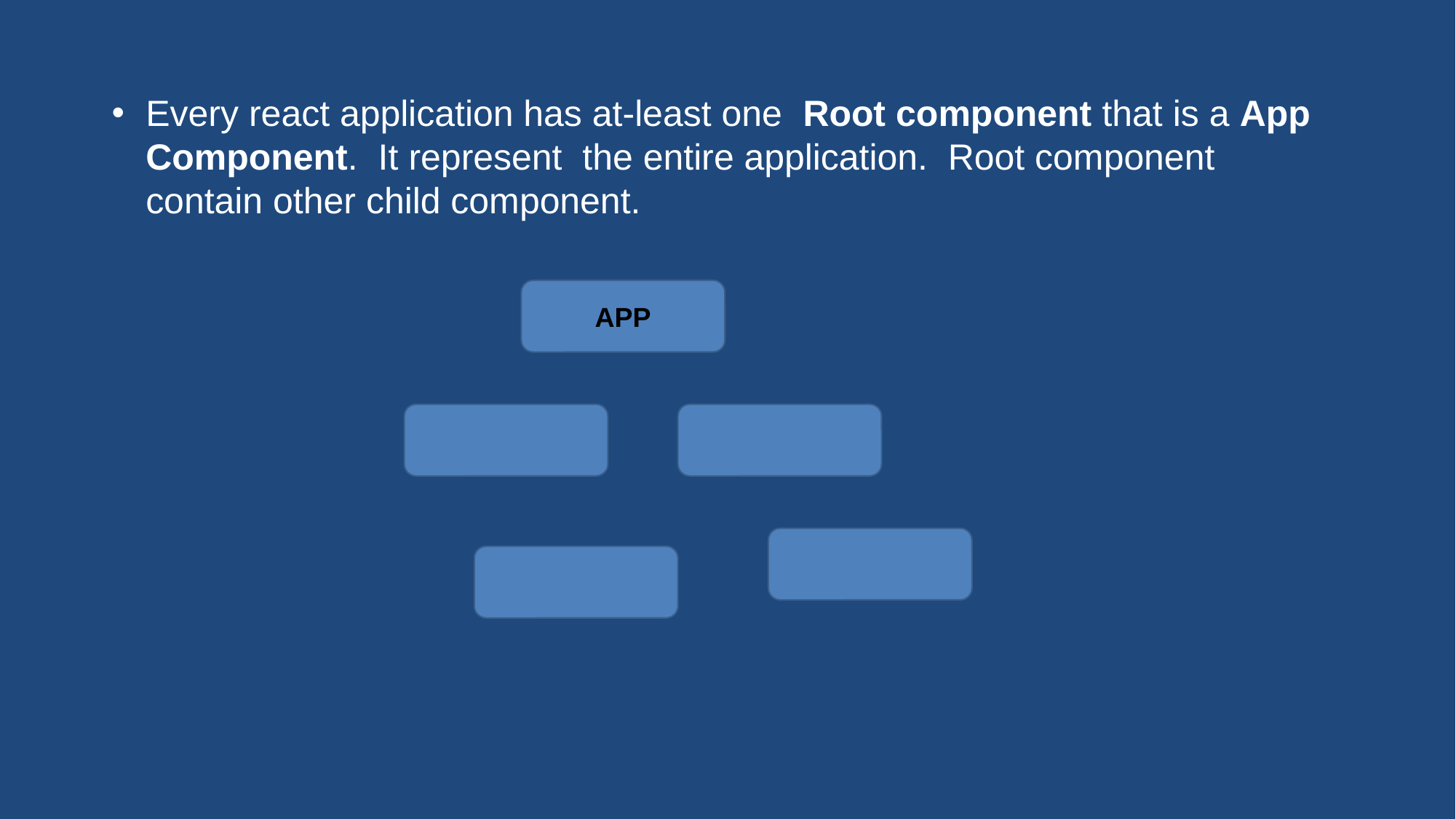

Every react application has at-least one  Root component that is a App Component.  It represent  the entire application.  Root component contain other child component.
APP